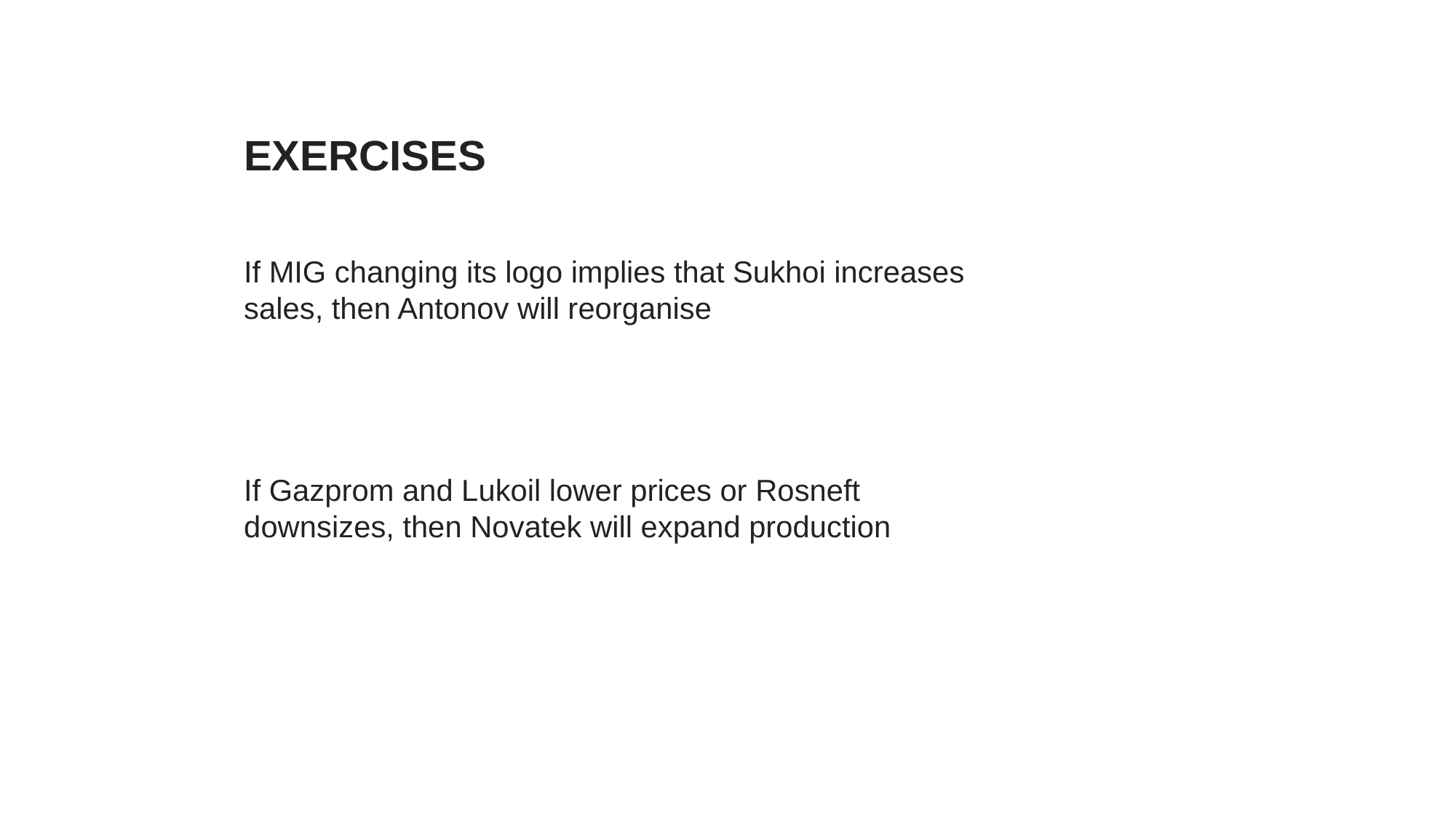

EXERCISES

If MIG changing its logo implies that Sukhoi increases sales, then Antonov will reorganise

If Gazprom and Lukoil lower prices or Rosneft downsizes, then Novatek will expand production